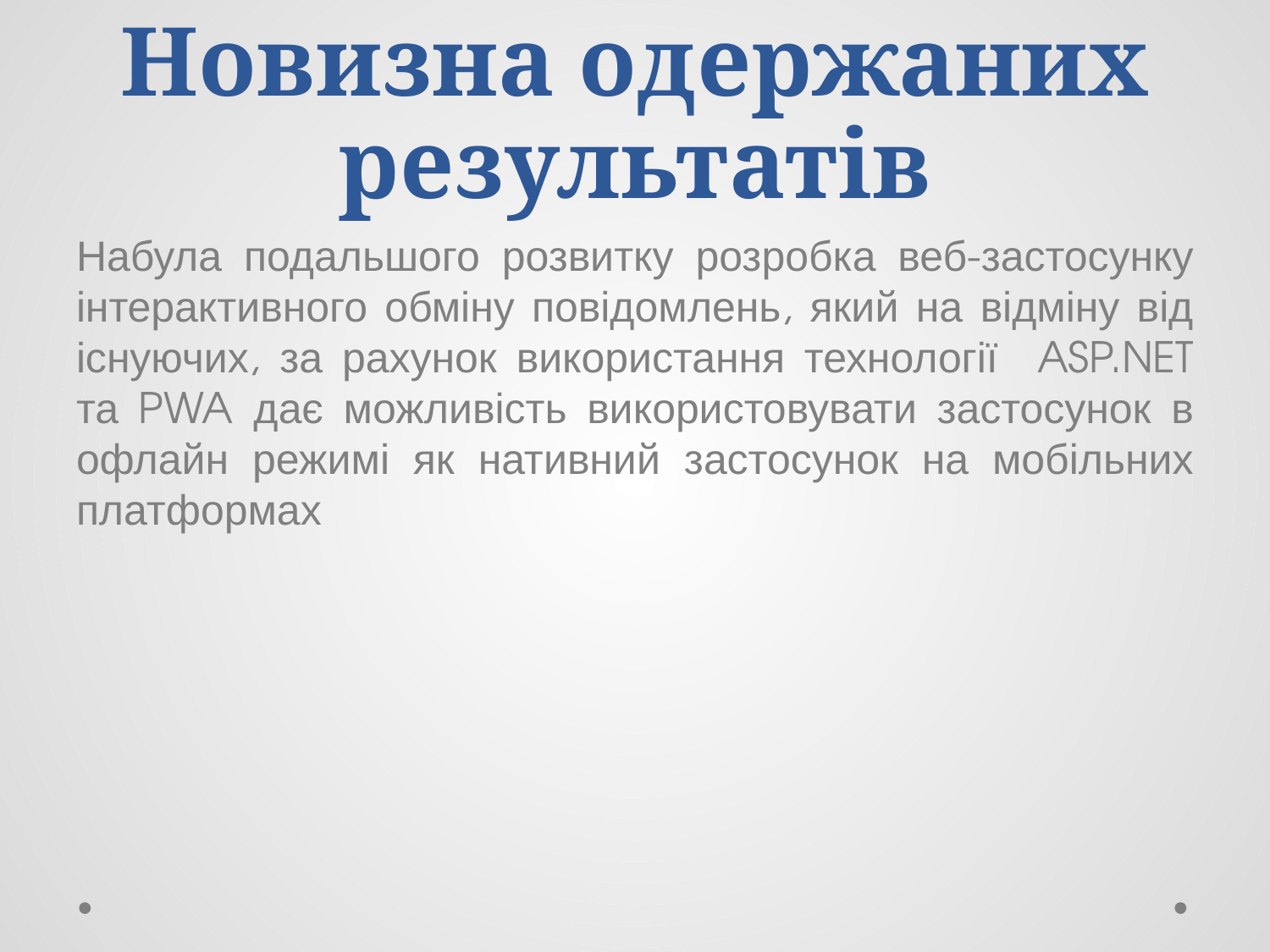

# Новизна одержаних результатів
Набула подальшого розвитку розробка веб-застосунку інтерактивного обміну повідомлень, який на відміну від існуючих, за рахунок використання технології  ASP.NET та PWA дає можливість використовувати застосунок в офлайн режимі як нативний застосунок на мобільних платформах